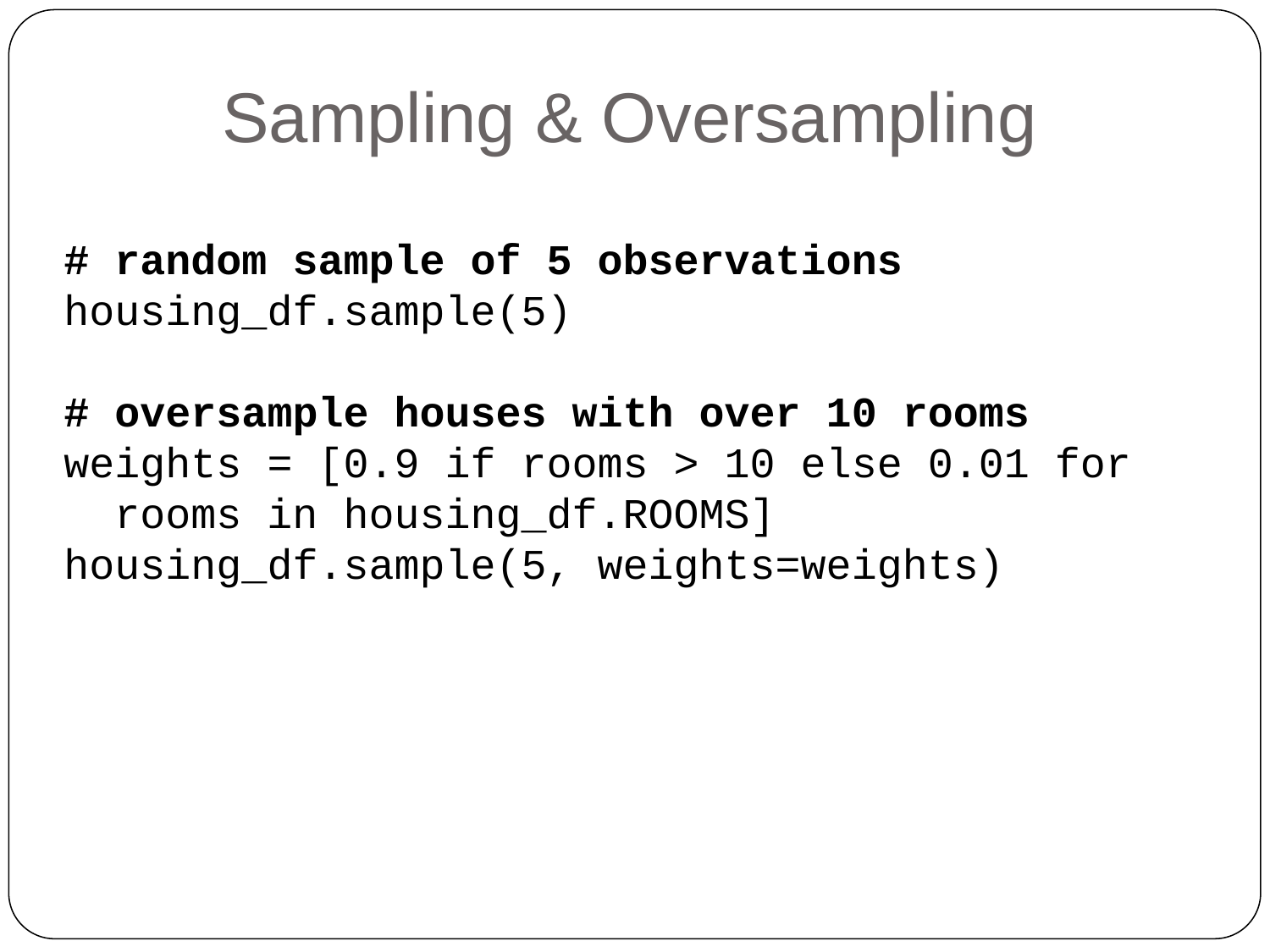

# Sampling & Oversampling

# random sample of 5 observations
housing_df.sample(5)

# oversample houses with over 10 rooms
weights = [0.9 if rooms > 10 else 0.01 for
  rooms in housing_df.ROOMS]
housing_df.sample(5, weights=weights)